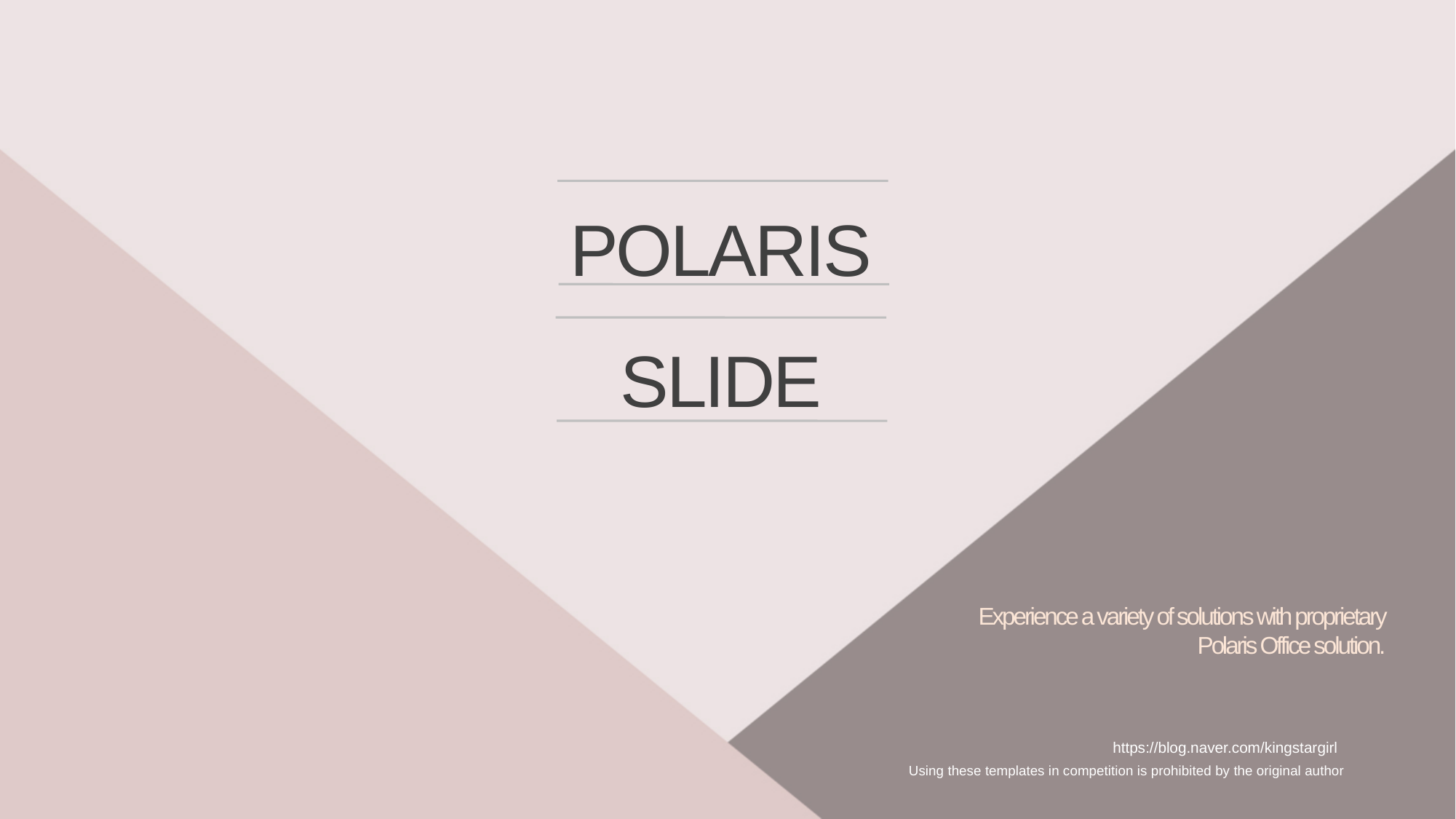

POLARIS
SLIDE
Experience a variety of solutions with proprietary Polaris Office solution.

https://blog.naver.com/kingstargirl
Using these templates in competition is prohibited by the original author